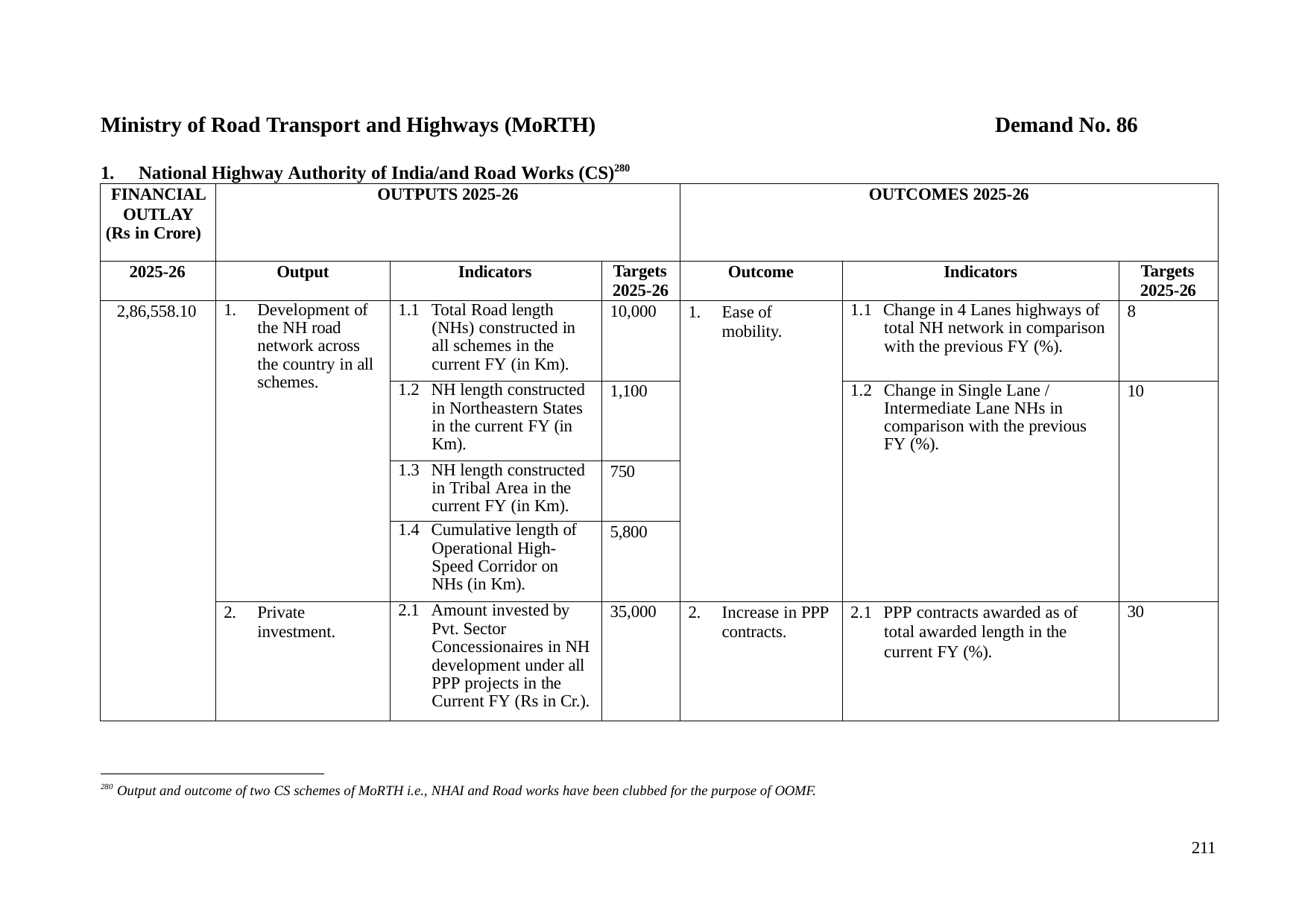

Ministry of Road Transport and Highways (MoRTH)
Demand No. 86
1.	National Highway Authority of India/and Road Works (CS)280
| FINANCIAL OUTLAY (Rs in Crore) | OUTPUTS 2025-26 |  |  | OUTCOMES 2025-26 |  |  |
| --- | --- | --- | --- | --- | --- | --- |
| 2025-26 | Output | Indicators | Targets 2025-26 | Outcome | Indicators | Targets 2025-26 |
| 2,86,558.10 | 1. Development of the NH road network across the country in all schemes. | 1.1 Total Road length (NHs) constructed in all schemes in the current FY (in Km). | 10,000 | 1. Ease of mobility. | 1.1 Change in 4 Lanes highways of total NH network in comparison with the previous FY (%). | 8 |
|  |  | 1.2 NH length constructed in Northeastern States in the current FY (in Km). | 1,100 |  | 1.2 Change in Single Lane / Intermediate Lane NHs in comparison with the previous FY (%). | 10 |
|  |  | 1.3 NH length constructed in Tribal Area in the current FY (in Km). | 750 |  |  |  |
|  |  | 1.4 Cumulative length of Operational High- Speed Corridor on NHs (in Km). | 5,800 |  |  |  |
|  | 2. Private investment. | 2.1 Amount invested by Pvt. Sector Concessionaires in NH development under all PPP projects in the Current FY (Rs in Cr.). | 35,000 | 2. Increase in PPP contracts. | 2.1 PPP contracts awarded as of total awarded length in the current FY (%). | 30 |

280 Output and outcome of two CS schemes of MoRTH i.e., NHAI and Road works have been clubbed for the purpose of OOMF.
211